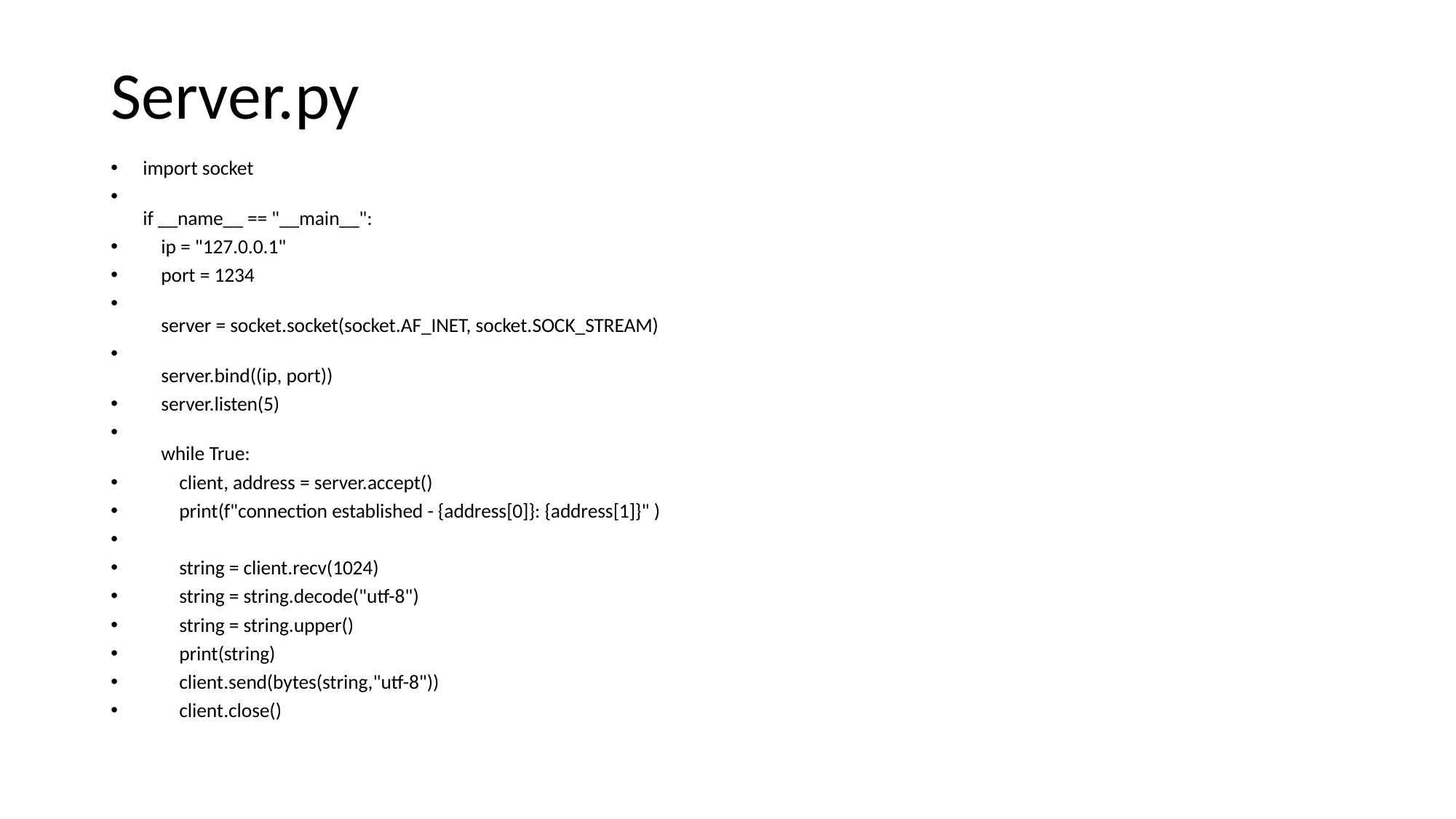

# Server.py
import socket
if __name__ == "__main__":
    ip = "127.0.0.1"
    port = 1234
    server = socket.socket(socket.AF_INET, socket.SOCK_STREAM)
    server.bind((ip, port))
    server.listen(5)
    while True:
        client, address = server.accept()
        print(f"connection established - {address[0]}: {address[1]}" )

        string = client.recv(1024)
        string = string.decode("utf-8")
        string = string.upper()
        print(string)
        client.send(bytes(string,"utf-8"))
        client.close()